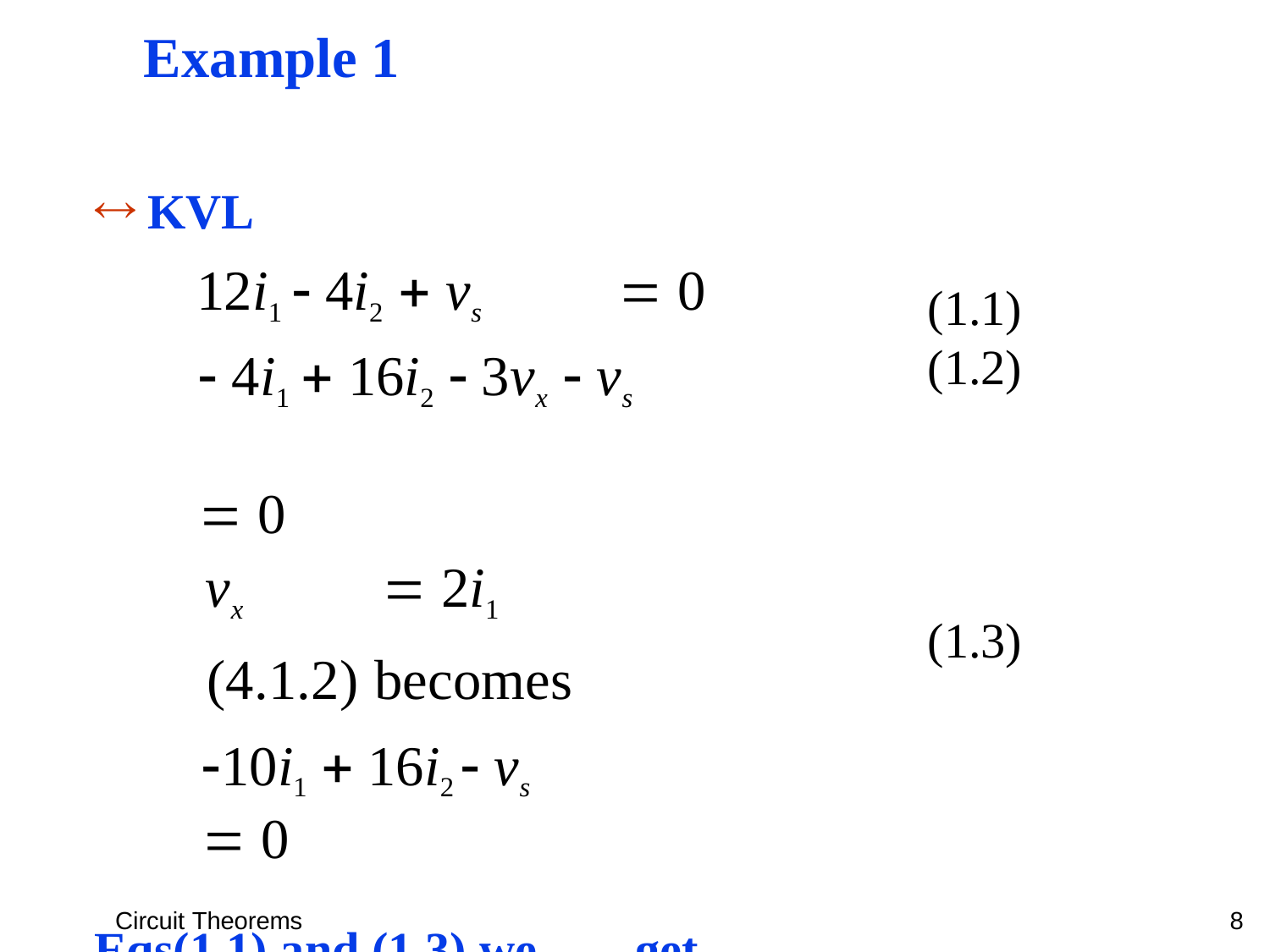

# Example 1
↔ KVL
12i1  − 4i2 + vs	= 0
− 4i1  + 16i2  − 3vx  − vs	= 0
vx	= 2i1
(4.1.2) becomes
−10i1  + 16i2 − vs	= 0
Eqs(1.1) and (1.3) we	get
2i1  + 12i2	= 0 → i1 = −6i2
(1.1)
(1.2)
(1.3)
Circuit Theorems
8